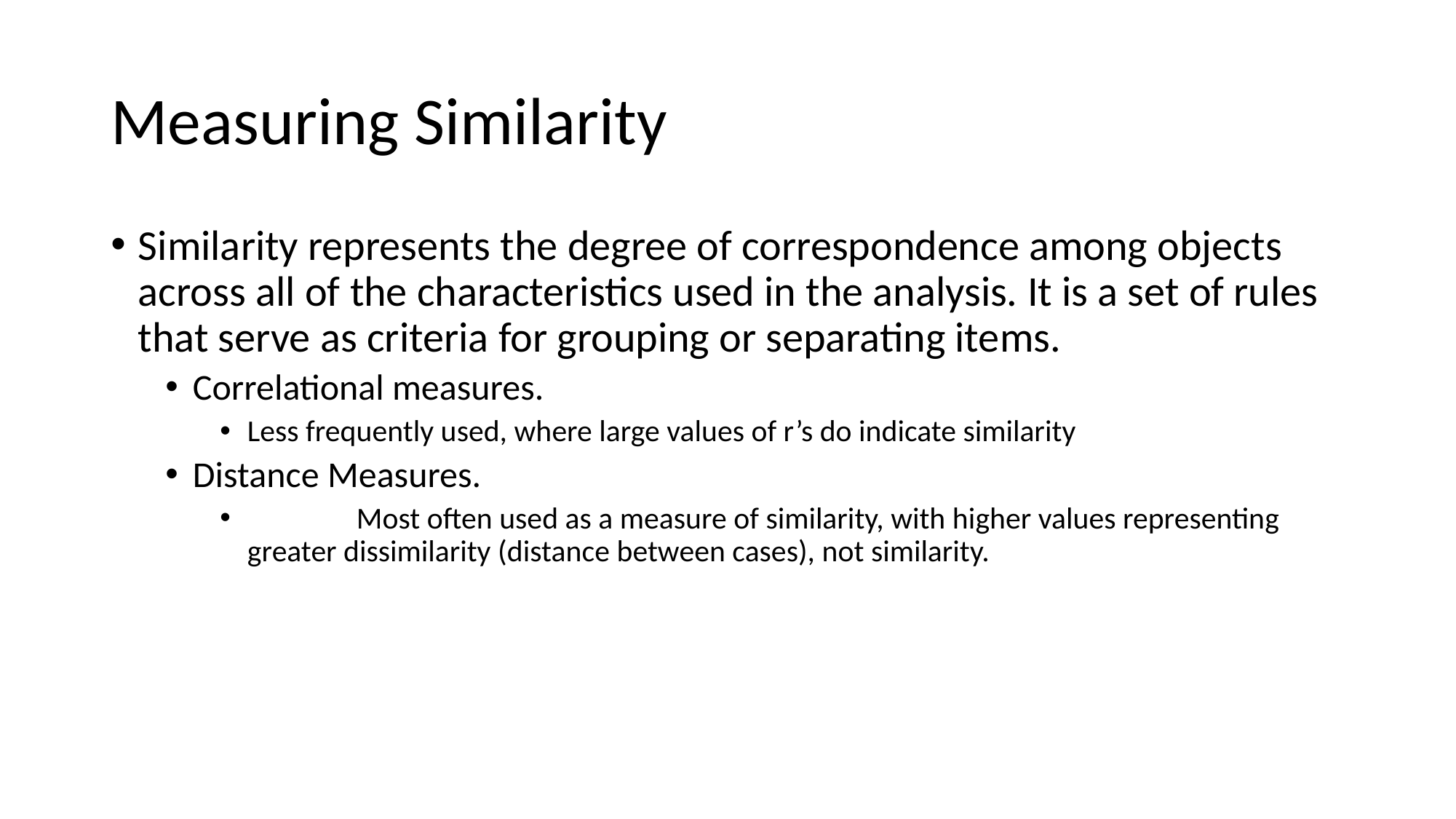

# Measuring Similarity
Similarity represents the degree of correspondence among objects across all of the characteristics used in the analysis. It is a set of rules that serve as criteria for grouping or separating items.
Correlational measures.
Less frequently used, where large values of r’s do indicate similarity
Distance Measures.
	Most often used as a measure of similarity, with higher values representing greater dissimilarity (distance between cases), not similarity.